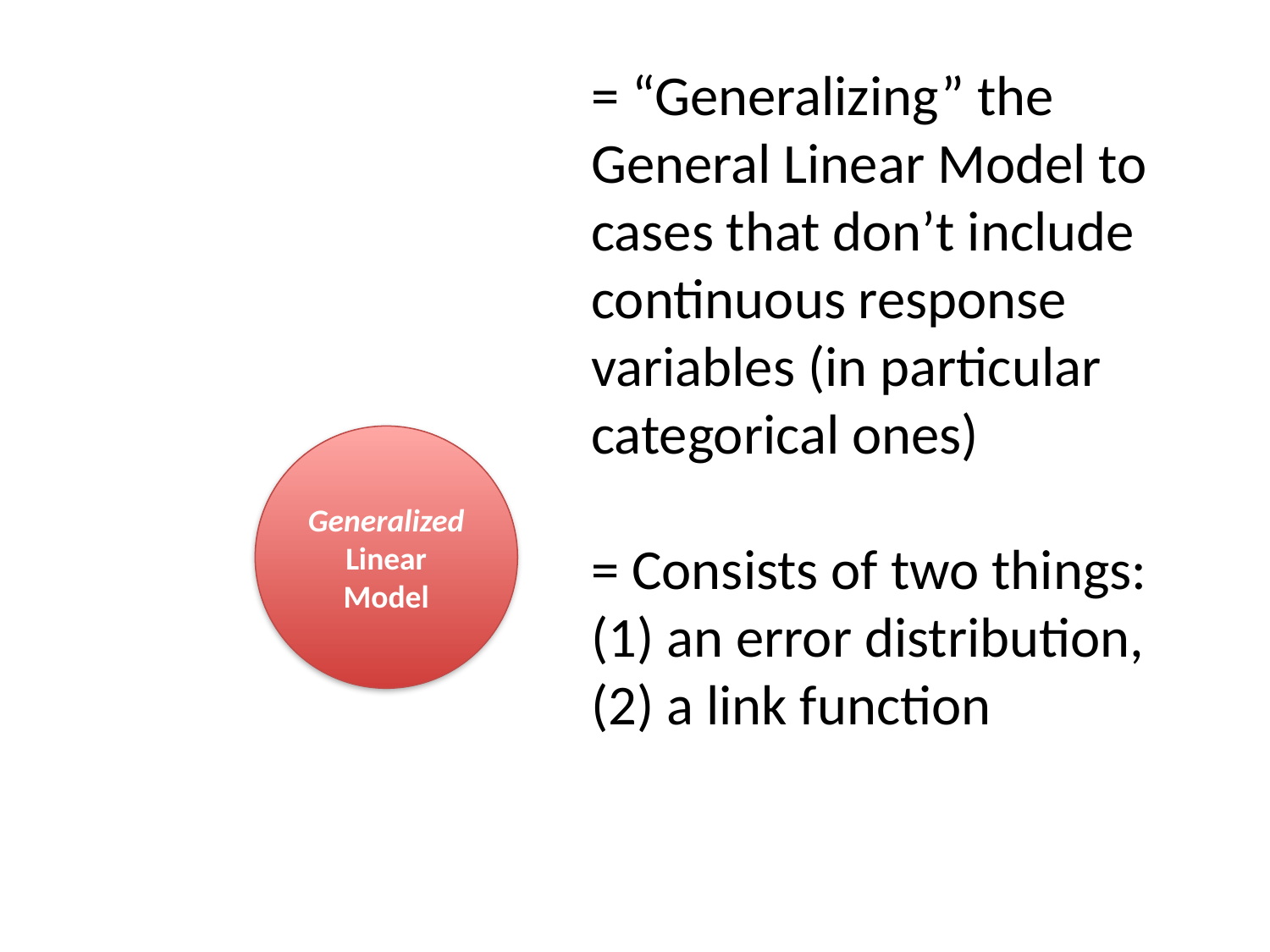

= “Generalizing” the General Linear Model to cases that don’t include continuous response variables (in particular categorical ones)

= Consists of two things: (1) an error distribution, (2) a link function
Generalized
Linear Model